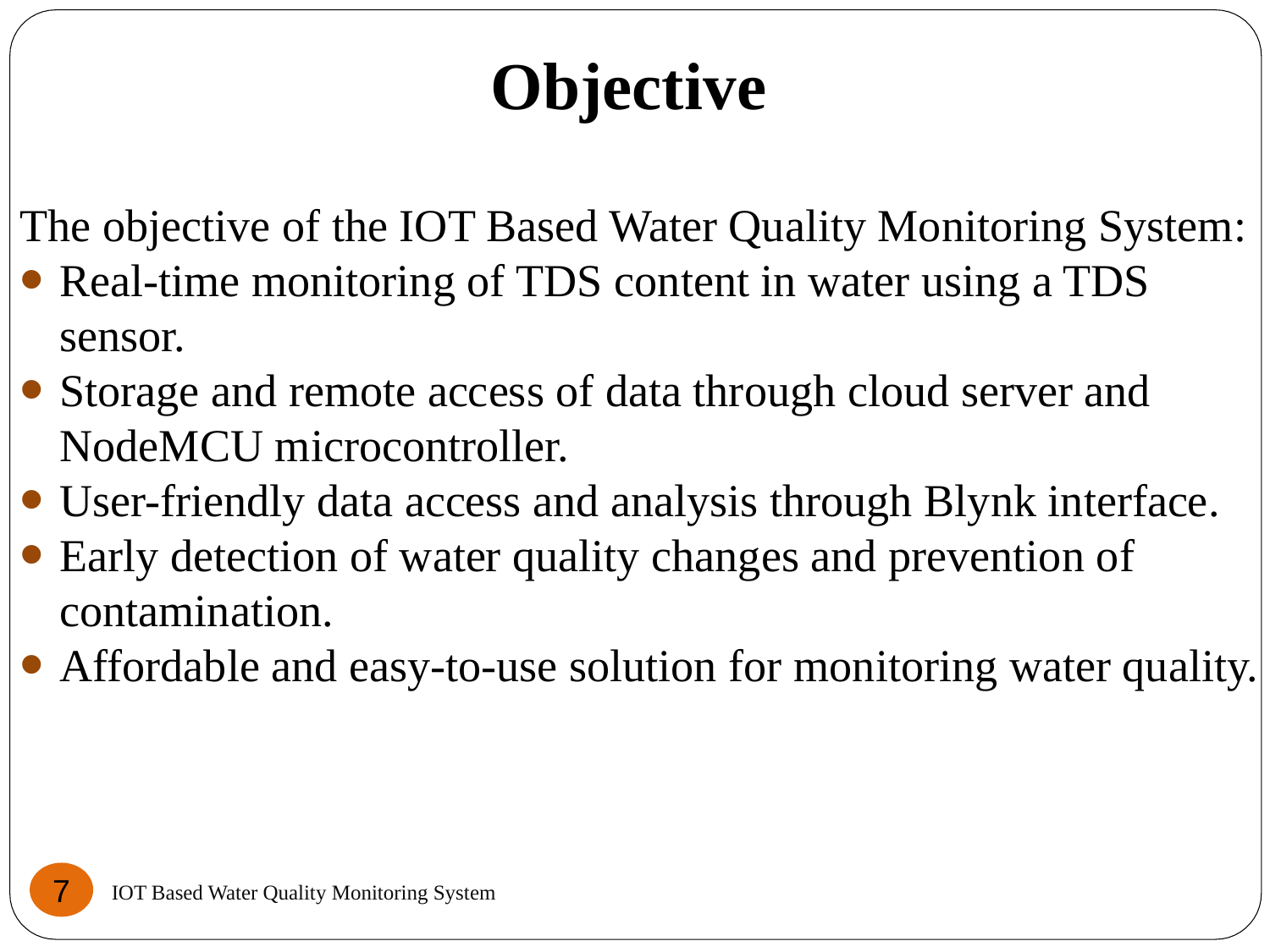

# Objective
The objective of the IOT Based Water Quality Monitoring System:
Real-time monitoring of TDS content in water using a TDS sensor.
Storage and remote access of data through cloud server and NodeMCU microcontroller.
User-friendly data access and analysis through Blynk interface.
Early detection of water quality changes and prevention of contamination.
Affordable and easy-to-use solution for monitoring water quality.
7
IOT Based Water Quality Monitoring System